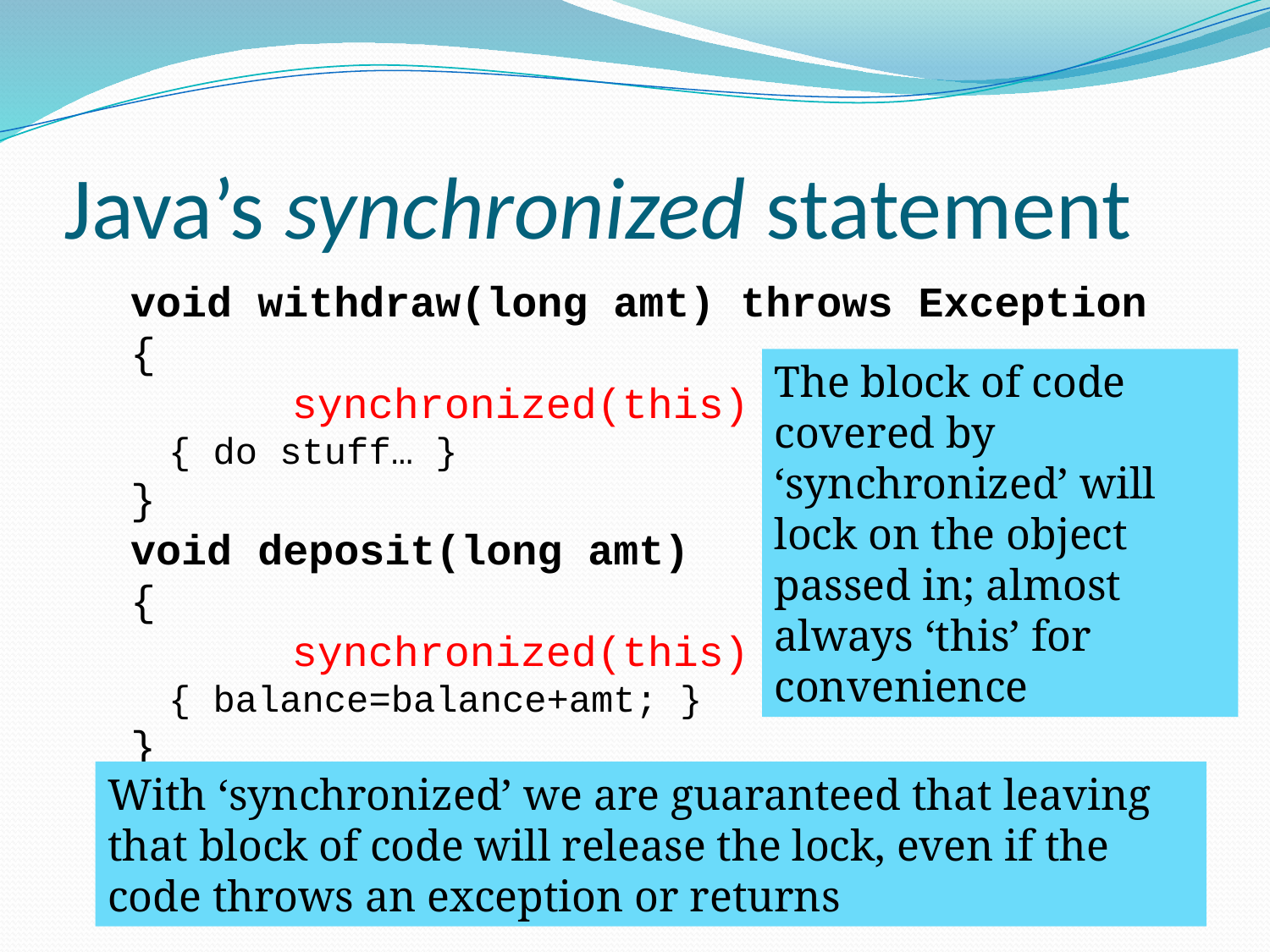

# Java’s synchronized statement
void withdraw(long amt) throws Exception
{
		synchronized(this)
{ do stuff… }
}
void deposit(long amt)
{
		synchronized(this)
{ balance=balance+amt; }
}

The block of code covered by ‘synchronized’ will lock on the object passed in; almost always ‘this’ for convenience
With ‘synchronized’ we are guaranteed that leaving that block of code will release the lock, even if the code throws an exception or returns